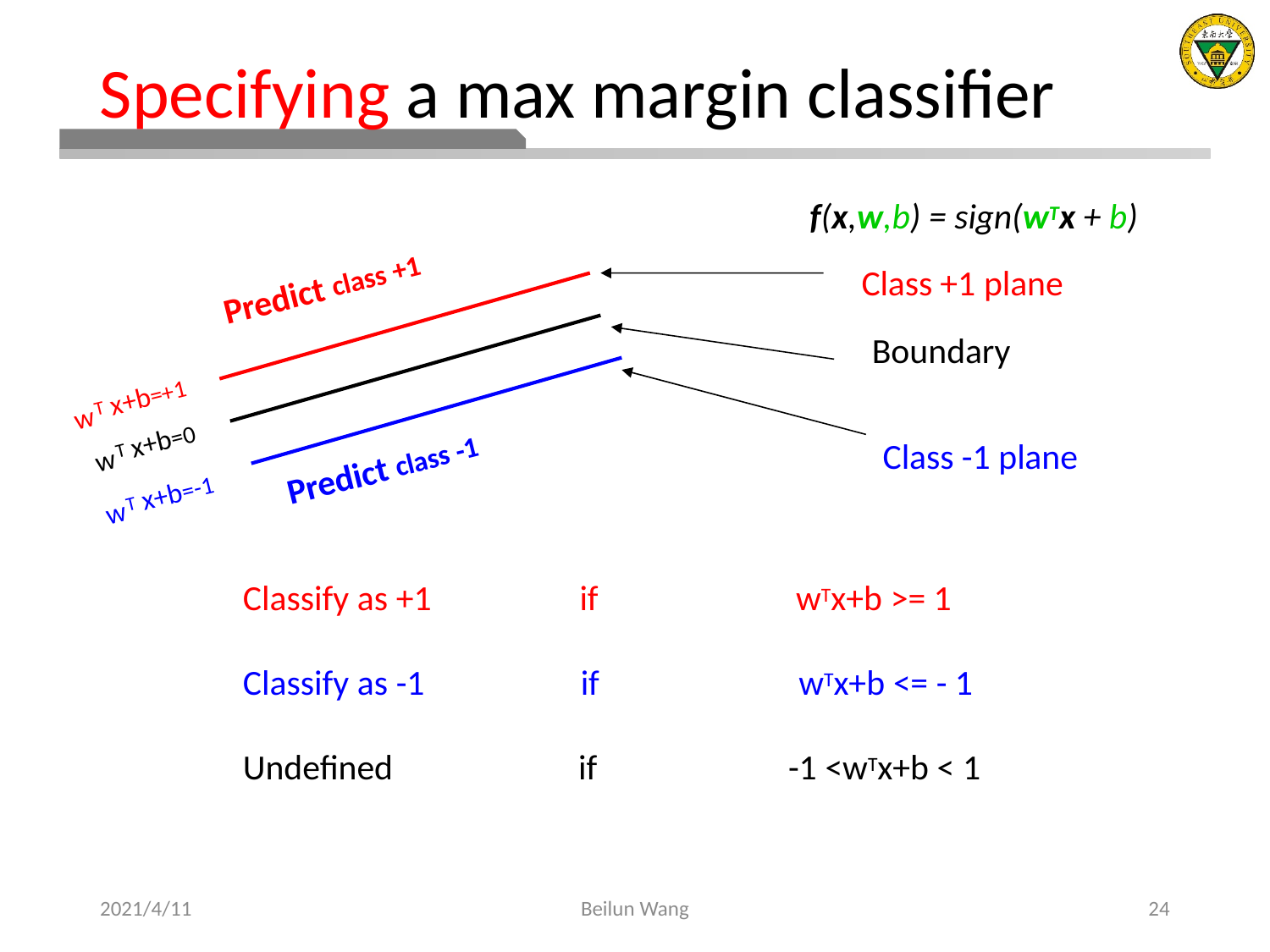

# Specifying a max margin classifier
f(x,w,b) = sign(wTx + b)
Class +1 plane
Boundary

Class -1 plane

Predict class +1

x+b=+1
T
w
x+b=0
T
w
Predict class -1
x+b=-1
T
w
| Classify as +1 | if | wTx+b >= 1 |
| --- | --- | --- |
| Classify as -1 | if | wTx+b <= - 1 |
| Undefined | if | -1 <wTx+b < 1 |
2021/4/11
Beilun Wang
24